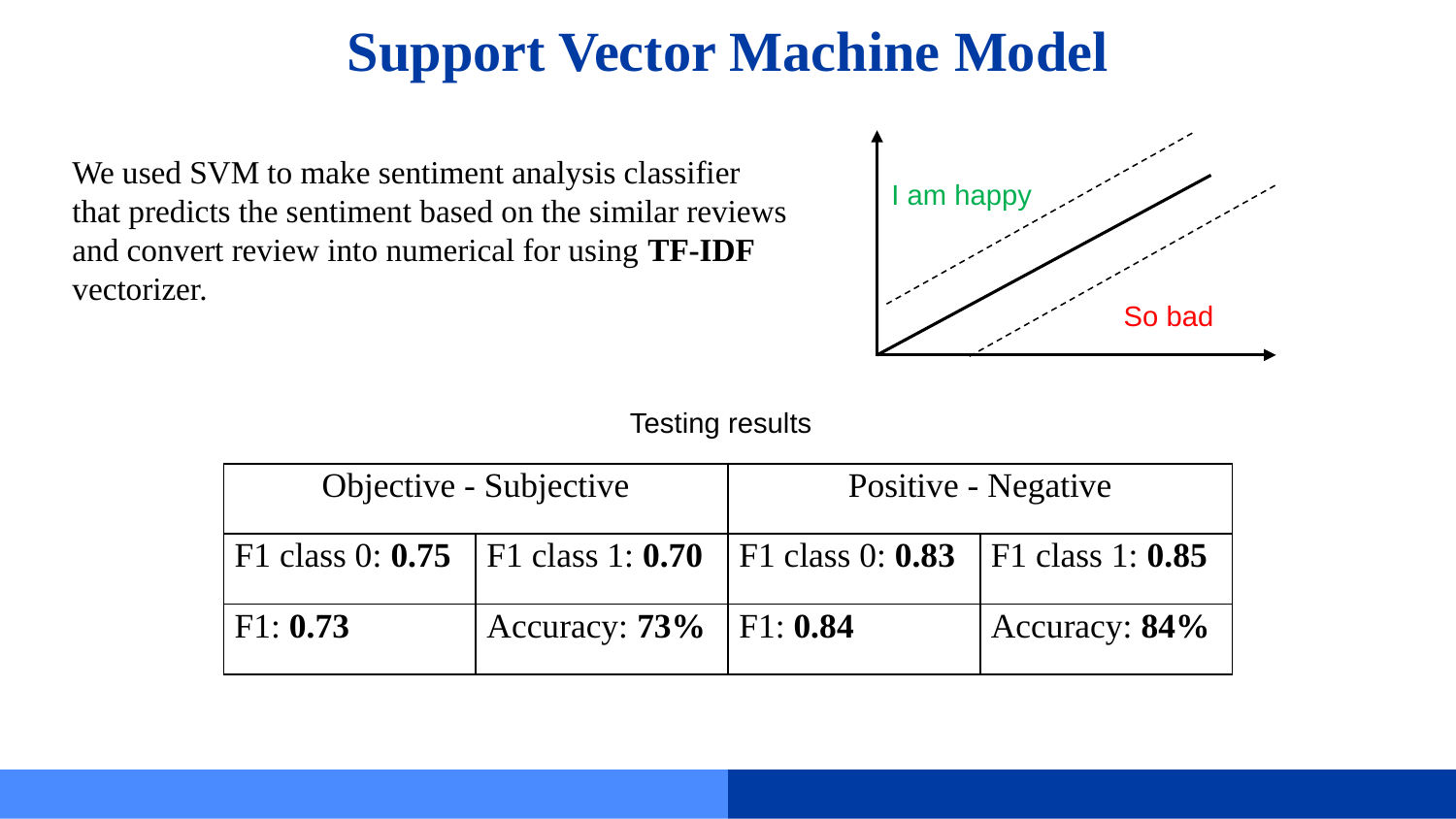

# Support Vector Machine Model
We used SVM to make sentiment analysis classifier that predicts the sentiment based on the similar reviews and convert review into numerical for using TF-IDF vectorizer.
I am happy
So bad
Testing results
| Objective - Subjective |  | Positive - Negative |  |
| --- | --- | --- | --- |
| F1 class 0: 0.75 | F1 class 1: 0.70 | F1 class 0: 0.83 | F1 class 1: 0.85 |
| F1: 0.73 | Accuracy: 73% | F1: 0.84 | Accuracy: 84% |